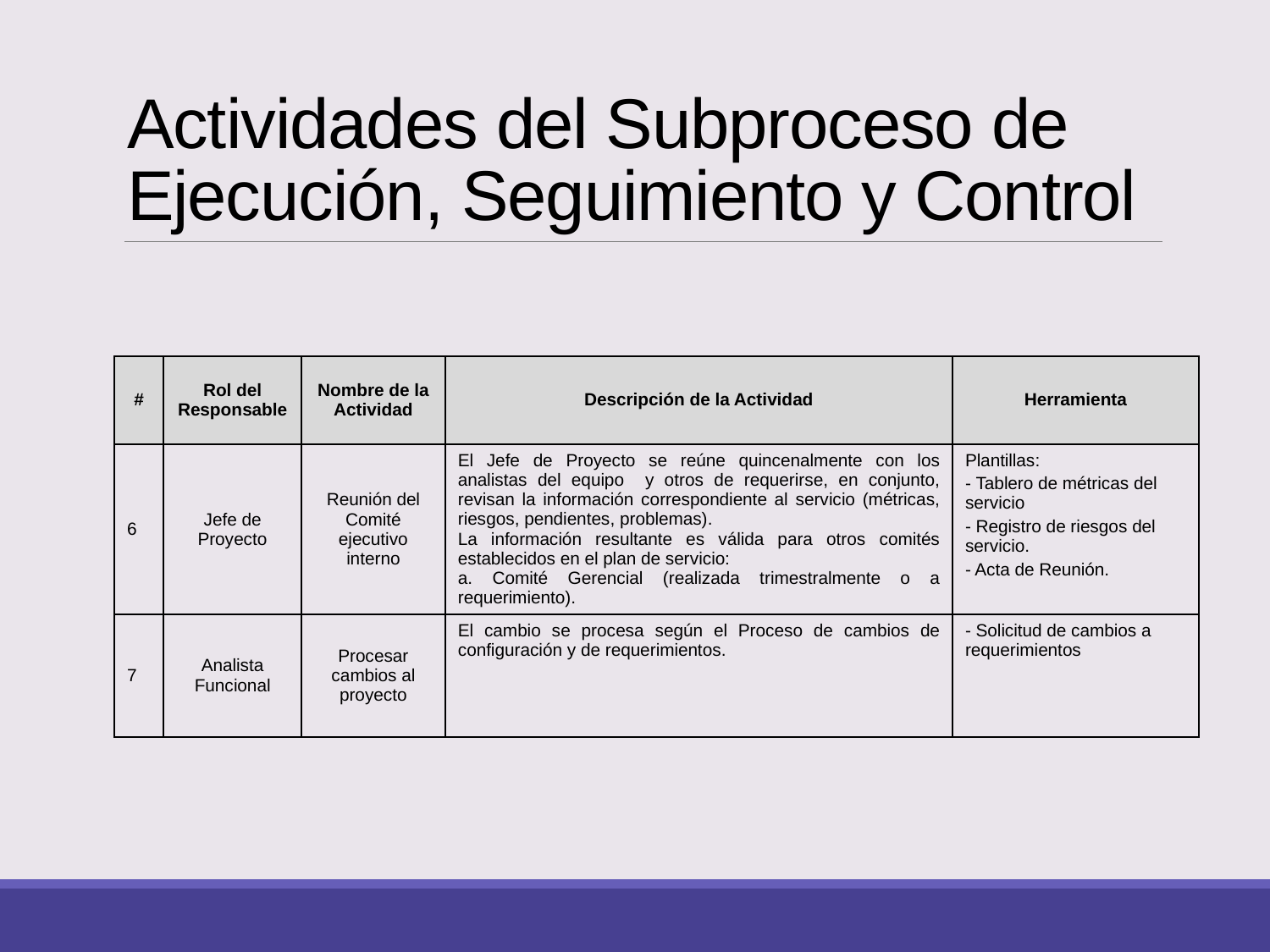

# Actividades del Subproceso de Ejecución, Seguimiento y Control
| # | Rol del Responsable | Nombre de la Actividad | Descripción de la Actividad | Herramienta |
| --- | --- | --- | --- | --- |
| 6 | Jefe de Proyecto | Reunión del Comité ejecutivo interno | El Jefe de Proyecto se reúne quincenalmente con los analistas del equipo y otros de requerirse, en conjunto, revisan la información correspondiente al servicio (métricas, riesgos, pendientes, problemas). La información resultante es válida para otros comités establecidos en el plan de servicio: a. Comité Gerencial (realizada trimestralmente o a requerimiento). | Plantillas: - Tablero de métricas del servicio - Registro de riesgos del servicio. - Acta de Reunión. |
| 7 | Analista Funcional | Procesar cambios al proyecto | El cambio se procesa según el Proceso de cambios de configuración y de requerimientos. | - Solicitud de cambios a requerimientos |